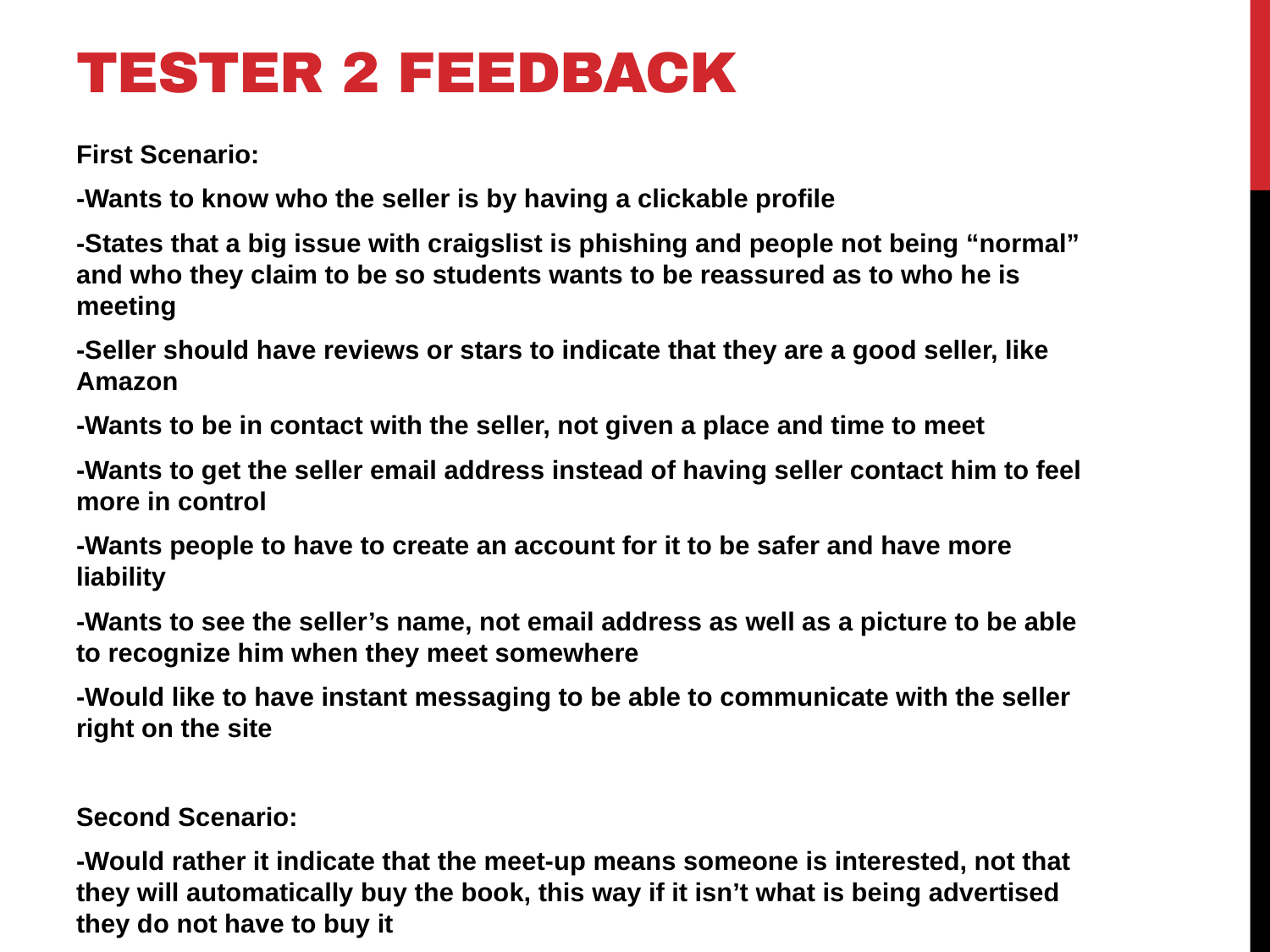

# Tester 2 Feedback
First Scenario:
-Wants to know who the seller is by having a clickable profile
-States that a big issue with craigslist is phishing and people not being “normal” and who they claim to be so students wants to be reassured as to who he is meeting
-Seller should have reviews or stars to indicate that they are a good seller, like Amazon
-Wants to be in contact with the seller, not given a place and time to meet
-Wants to get the seller email address instead of having seller contact him to feel more in control
-Wants people to have to create an account for it to be safer and have more liability
-Wants to see the seller’s name, not email address as well as a picture to be able to recognize him when they meet somewhere
-Would like to have instant messaging to be able to communicate with the seller right on the site

Second Scenario:
-Would rather it indicate that the meet-up means someone is interested, not that they will automatically buy the book, this way if it isn’t what is being advertised they do not have to buy it